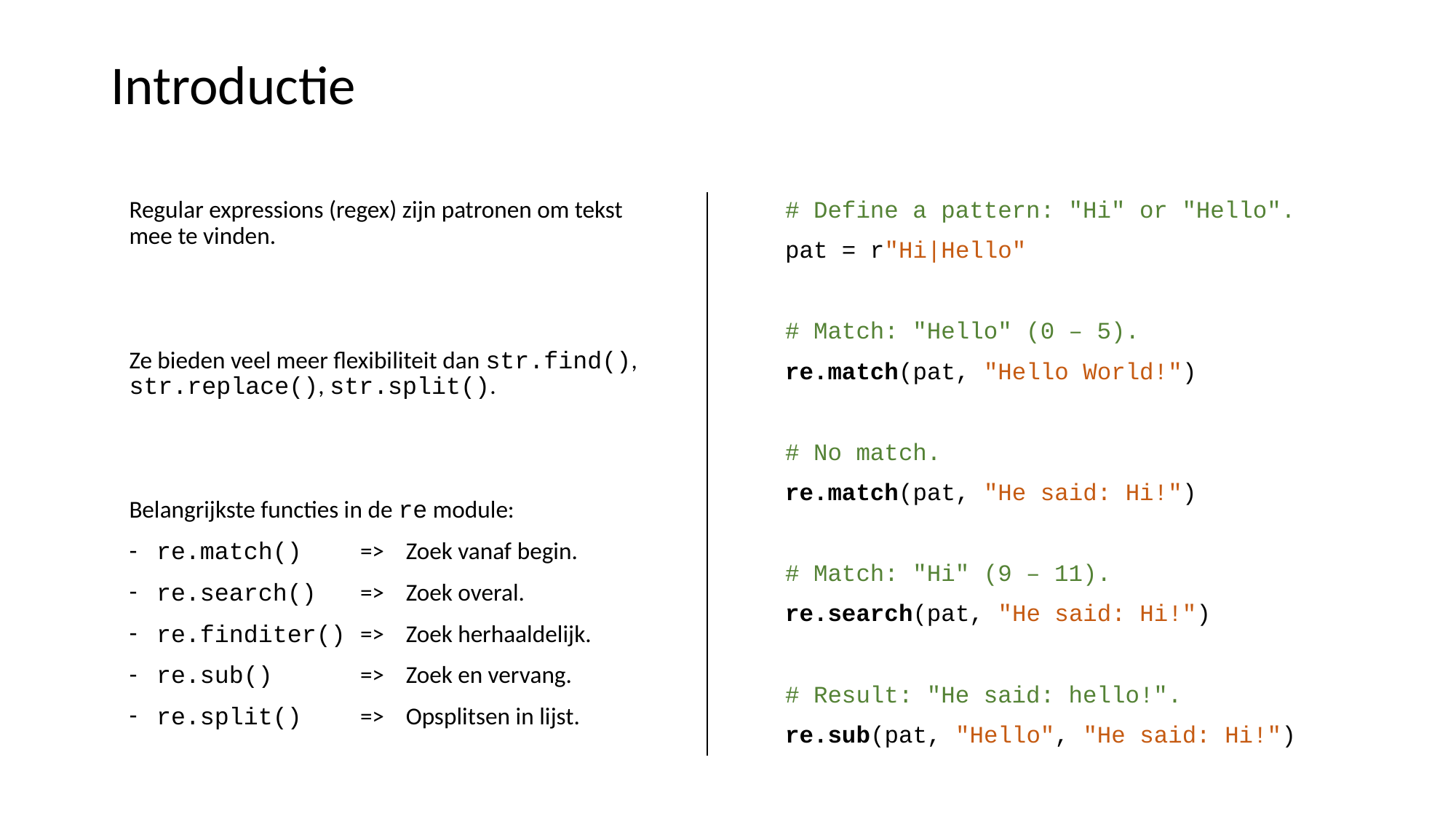

# Introductie
Regular expressions (regex) zijn patronen om tekst mee te vinden.

Ze bieden veel meer flexibiliteit dan str.find(), str.replace(), str.split().

Belangrijkste functies in de re module:
re.match()    =>    Zoek vanaf begin.
re.search()   =>    Zoek overal.
re.finditer() =>    Zoek herhaaldelijk.
re.sub()      =>    Zoek en vervang.
re.split()    =>    Opsplitsen in lijst.
# Define a pattern: "Hi" or "Hello".
pat = r"Hi|Hello"

# Match: "Hello" (0 – 5).
re.match(pat, "Hello World!")

# No match.
re.match(pat, "He said: Hi!")

# Match: "Hi" (9 – 11).
re.search(pat, "He said: Hi!")

# Result: "He said: hello!".
re.sub(pat, "Hello", "He said: Hi!")